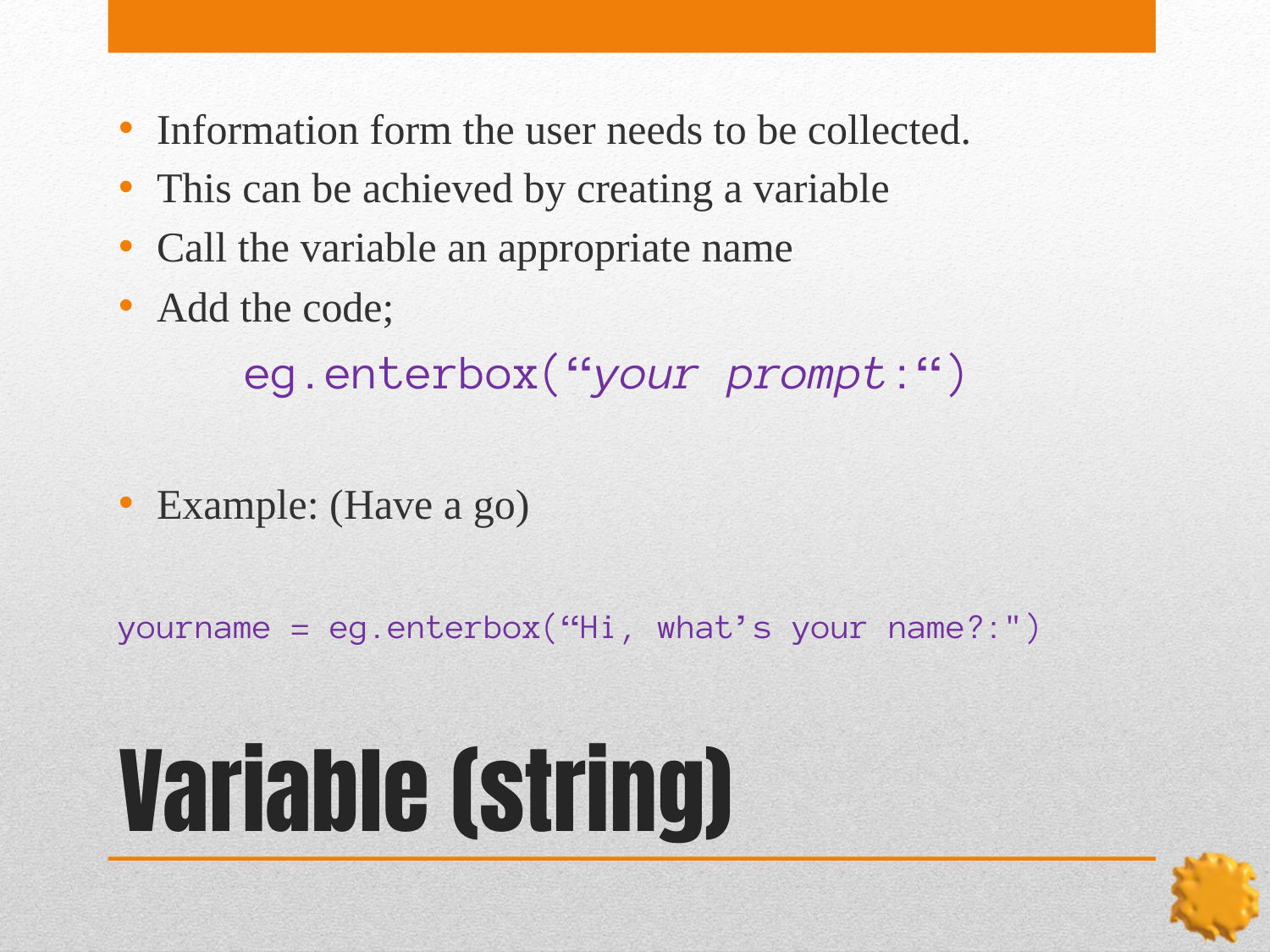

Information form the user needs to be collected.
This can be achieved by creating a variable
Call the variable an appropriate name
Add the code;
	eg.enterbox(“your prompt:“)

Example: (Have a go)

yourname = eg.enterbox(“Hi, what’s your name?:")

# Variable (string)